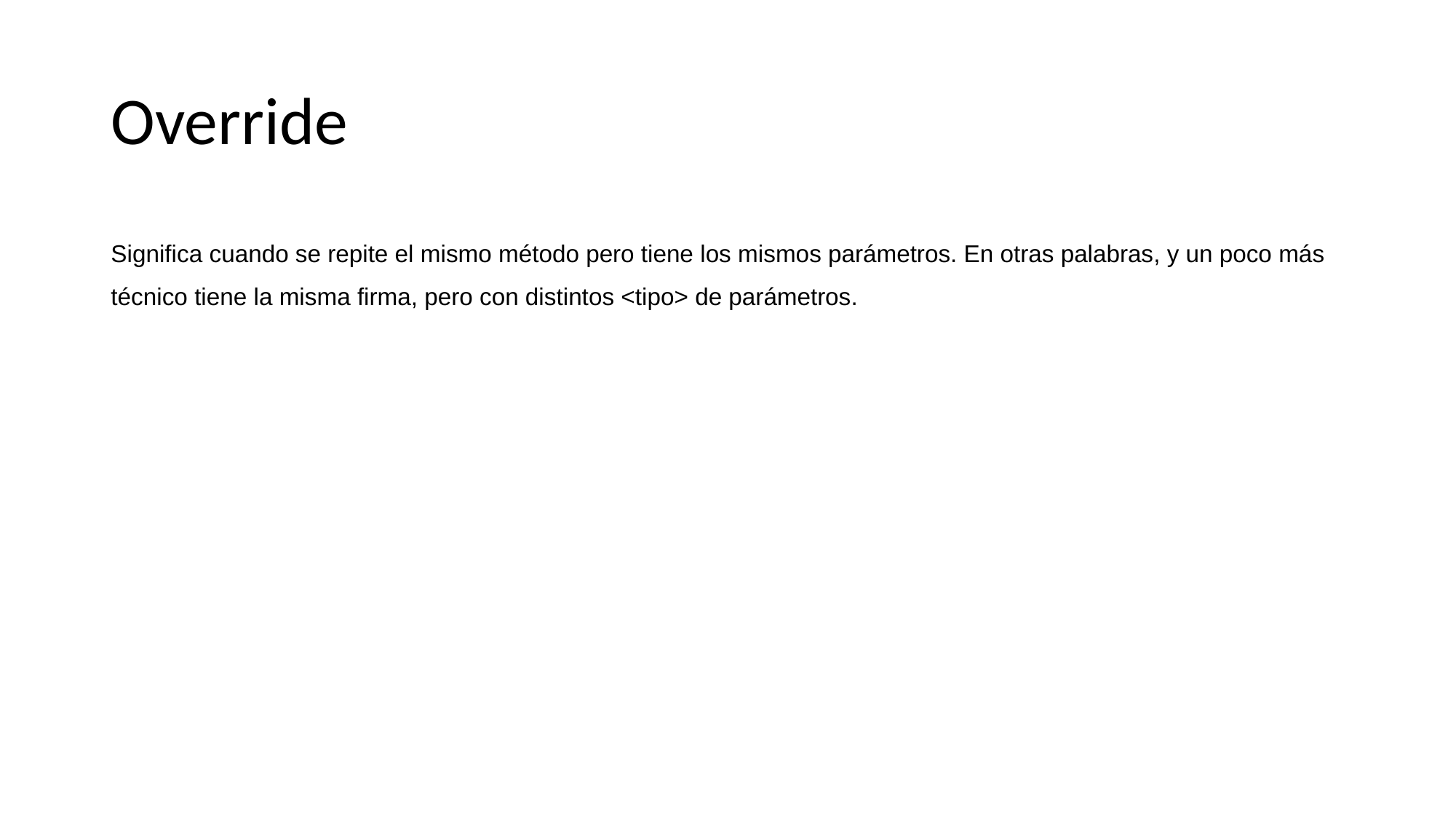

# Override
Significa cuando se repite el mismo método pero tiene los mismos parámetros. En otras palabras, y un poco más técnico tiene la misma firma, pero con distintos <tipo> de parámetros.